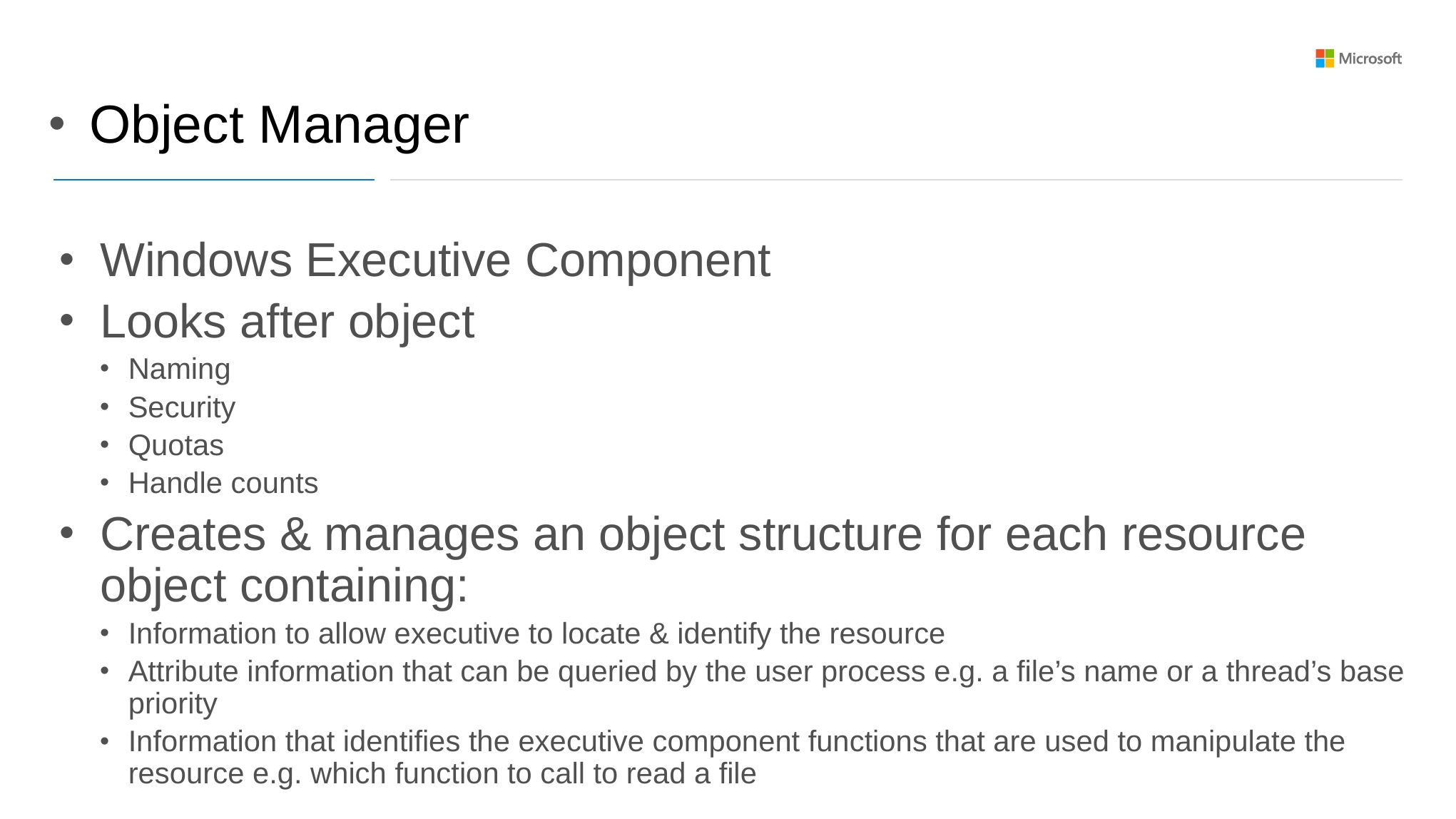

Object Manager
Windows Executive Component
Looks after object
Naming
Security
Quotas
Handle counts
Creates & manages an object structure for each resource object containing:
Information to allow executive to locate & identify the resource
Attribute information that can be queried by the user process e.g. a file’s name or a thread’s base priority
Information that identifies the executive component functions that are used to manipulate the resource e.g. which function to call to read a file